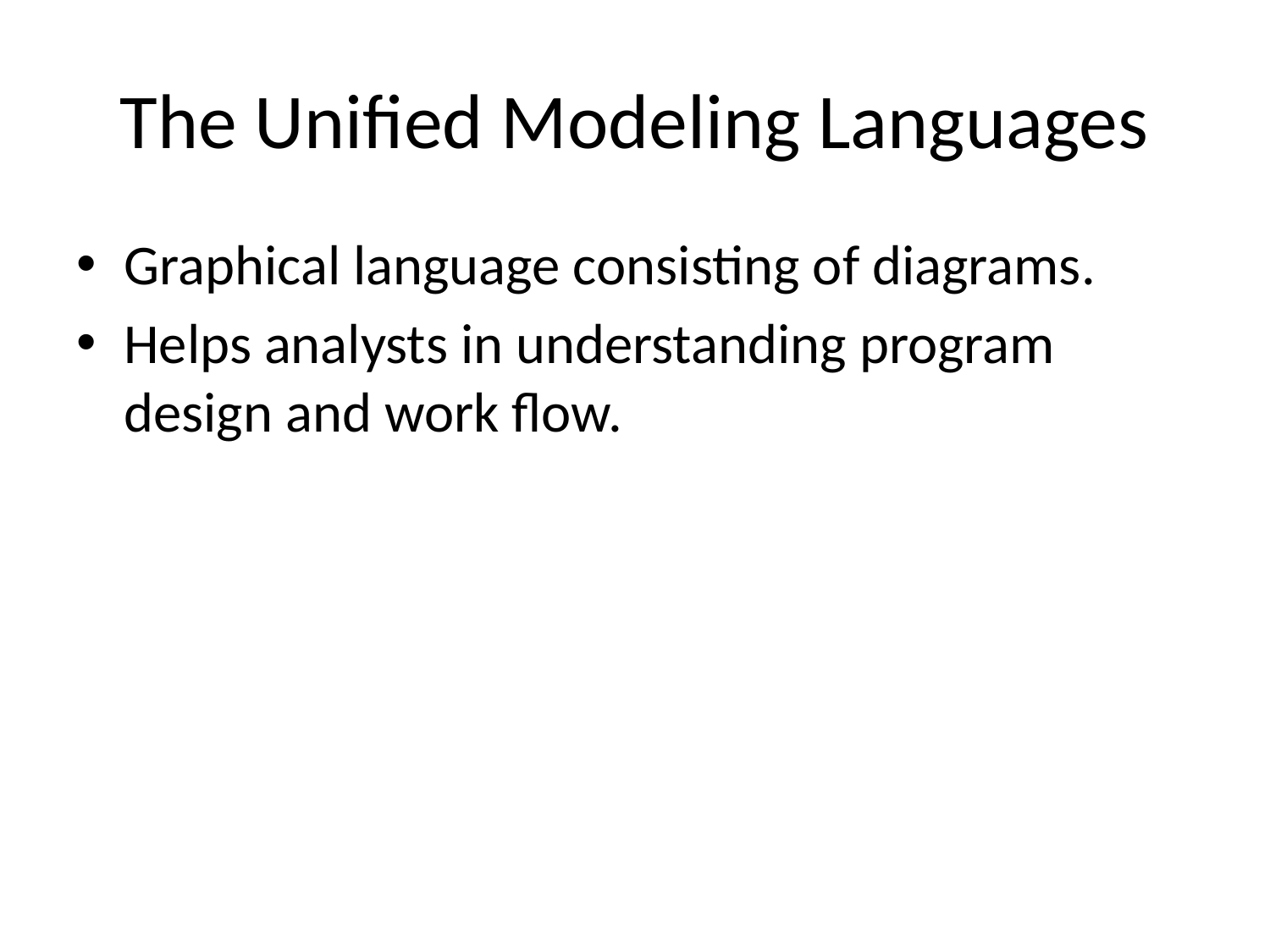

# The Unified Modeling Languages
Graphical language consisting of diagrams.
Helps analysts in understanding program design and work flow.